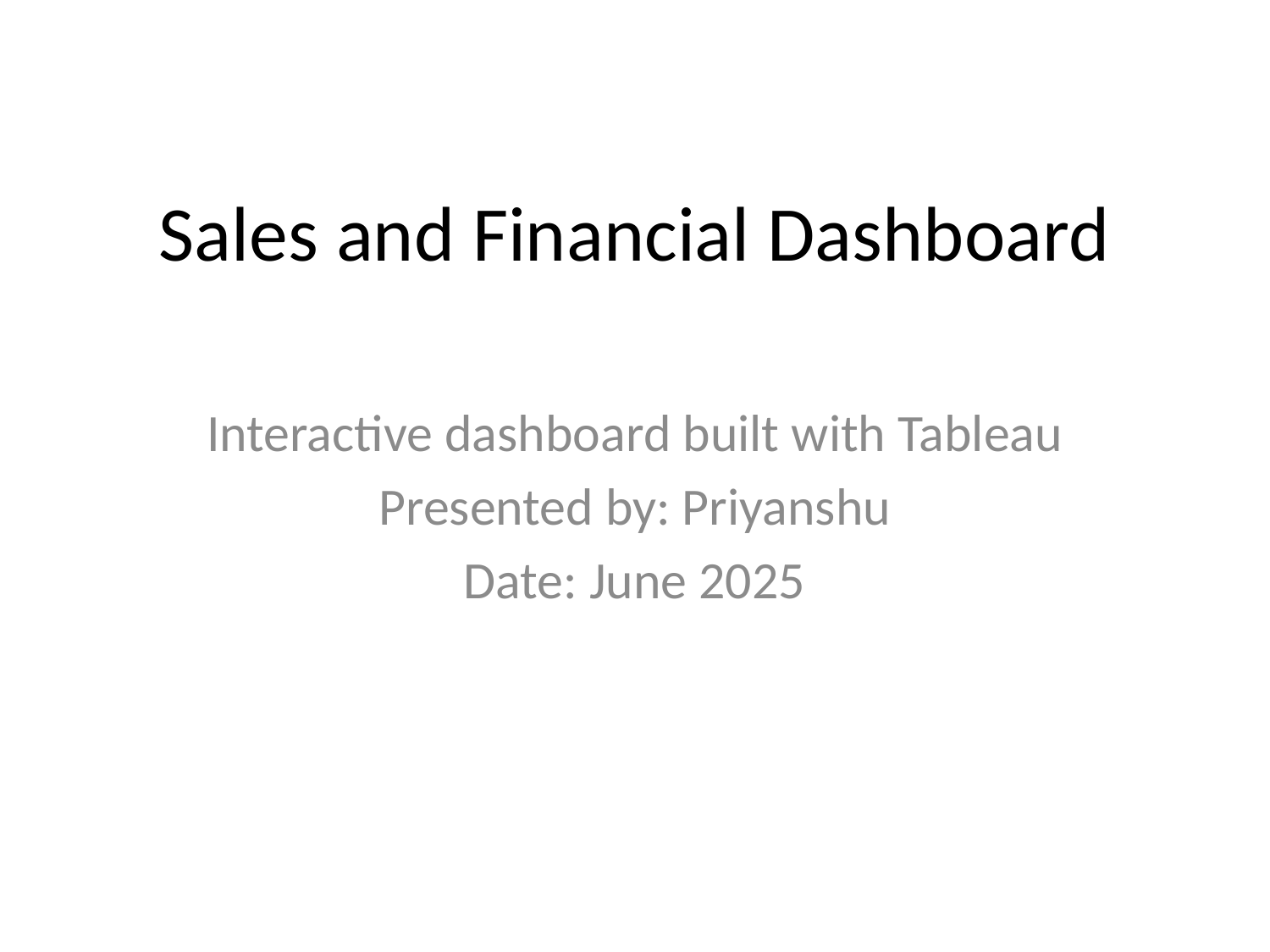

# Sales and Financial Dashboard
Interactive dashboard built with Tableau
Presented by: Priyanshu
Date: June 2025